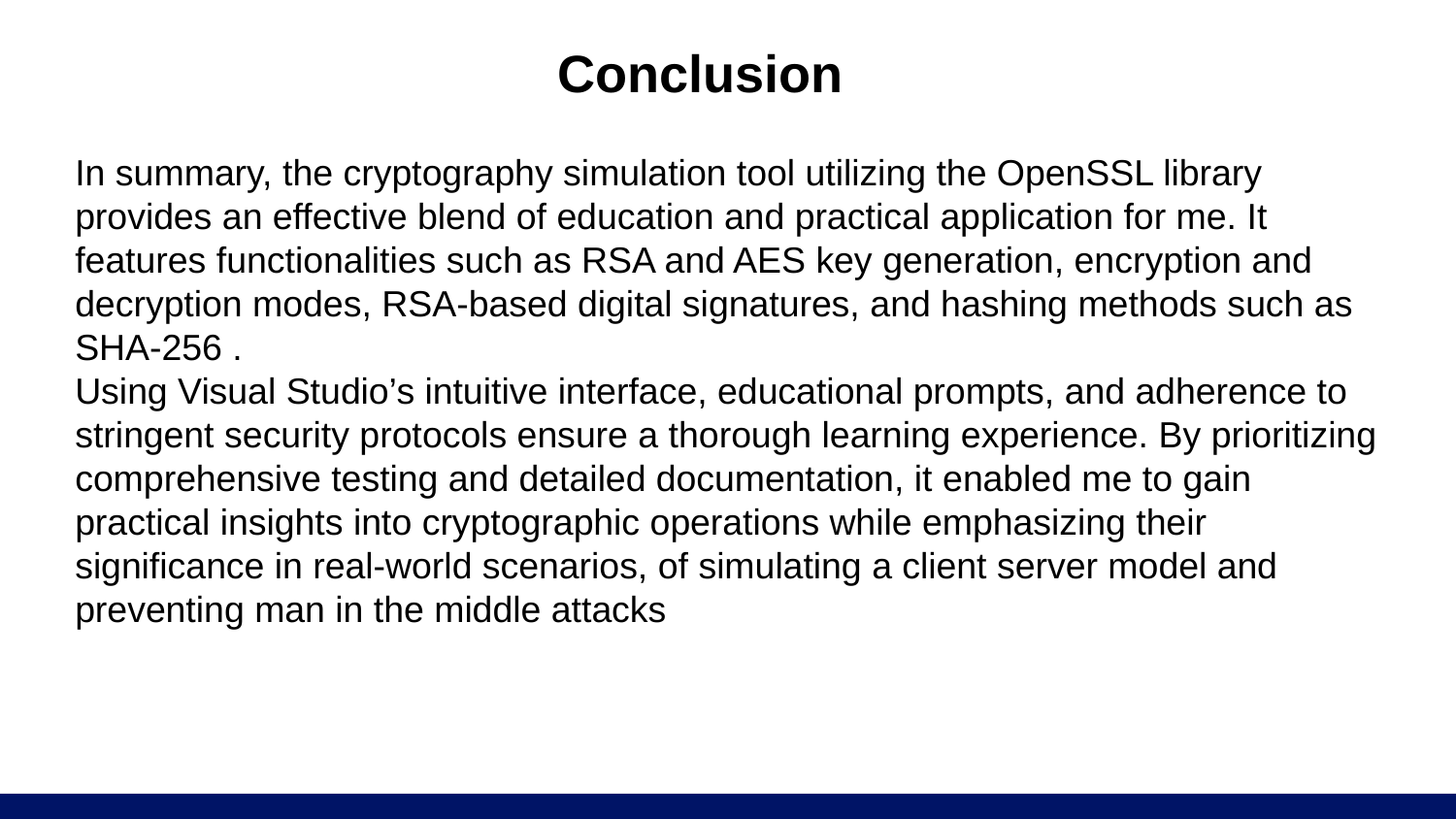

# Conclusion
In summary, the cryptography simulation tool utilizing the OpenSSL library provides an effective blend of education and practical application for me. It features functionalities such as RSA and AES key generation, encryption and decryption modes, RSA-based digital signatures, and hashing methods such as SHA-256 .
Using Visual Studio’s intuitive interface, educational prompts, and adherence to stringent security protocols ensure a thorough learning experience. By prioritizing comprehensive testing and detailed documentation, it enabled me to gain practical insights into cryptographic operations while emphasizing their significance in real-world scenarios, of simulating a client server model and preventing man in the middle attacks